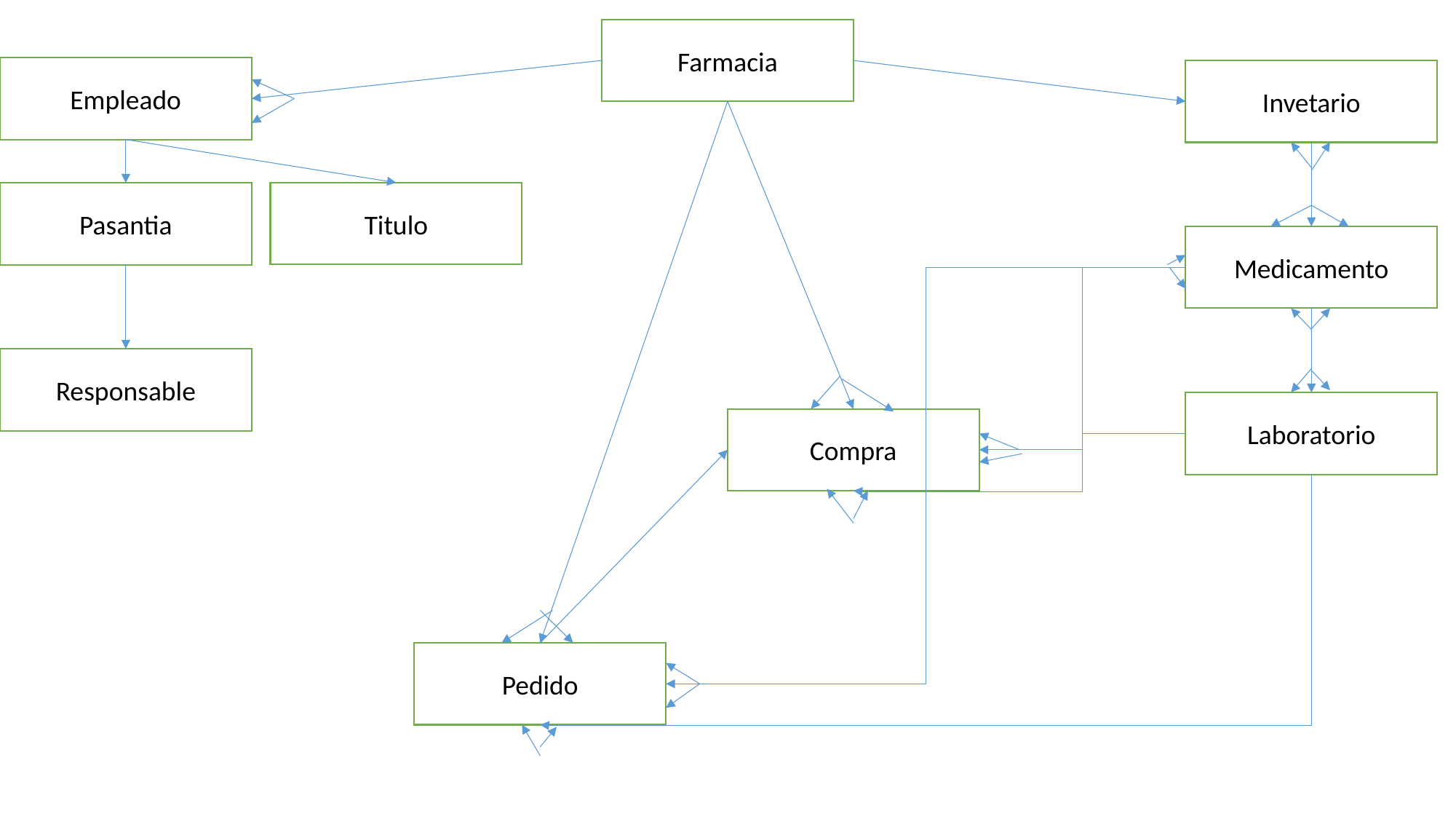

Farmacia
Empleado
Invetario
Titulo
Pasantia
Medicamento
Responsable
Laboratorio
Compra
Pedido